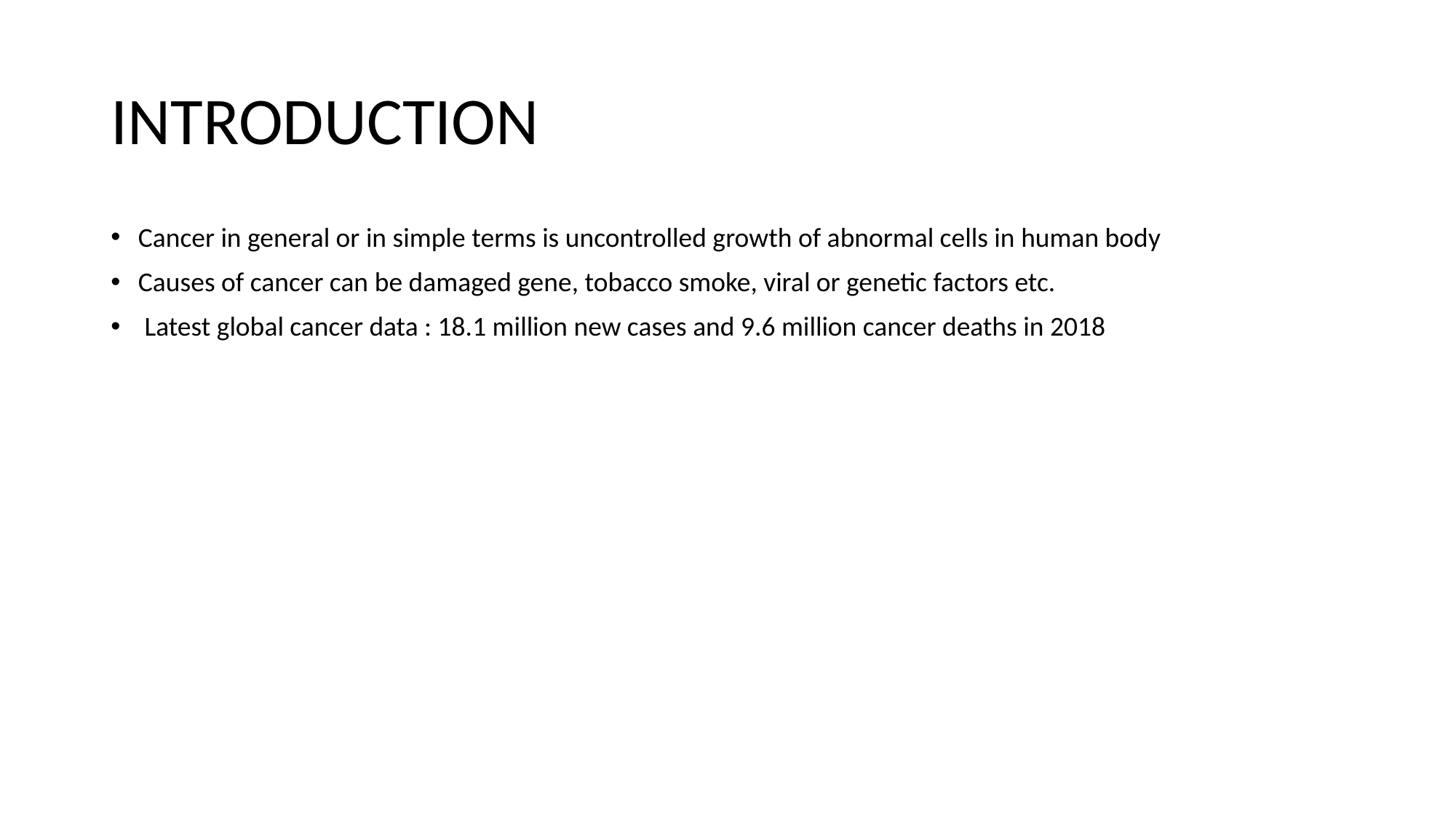

# INTRODUCTION
Cancer in general or in simple terms is uncontrolled growth of abnormal cells in human body
Causes of cancer can be damaged gene, tobacco smoke, viral or genetic factors etc.
 Latest global cancer data : 18.1 million new cases and 9.6 million cancer deaths in 2018